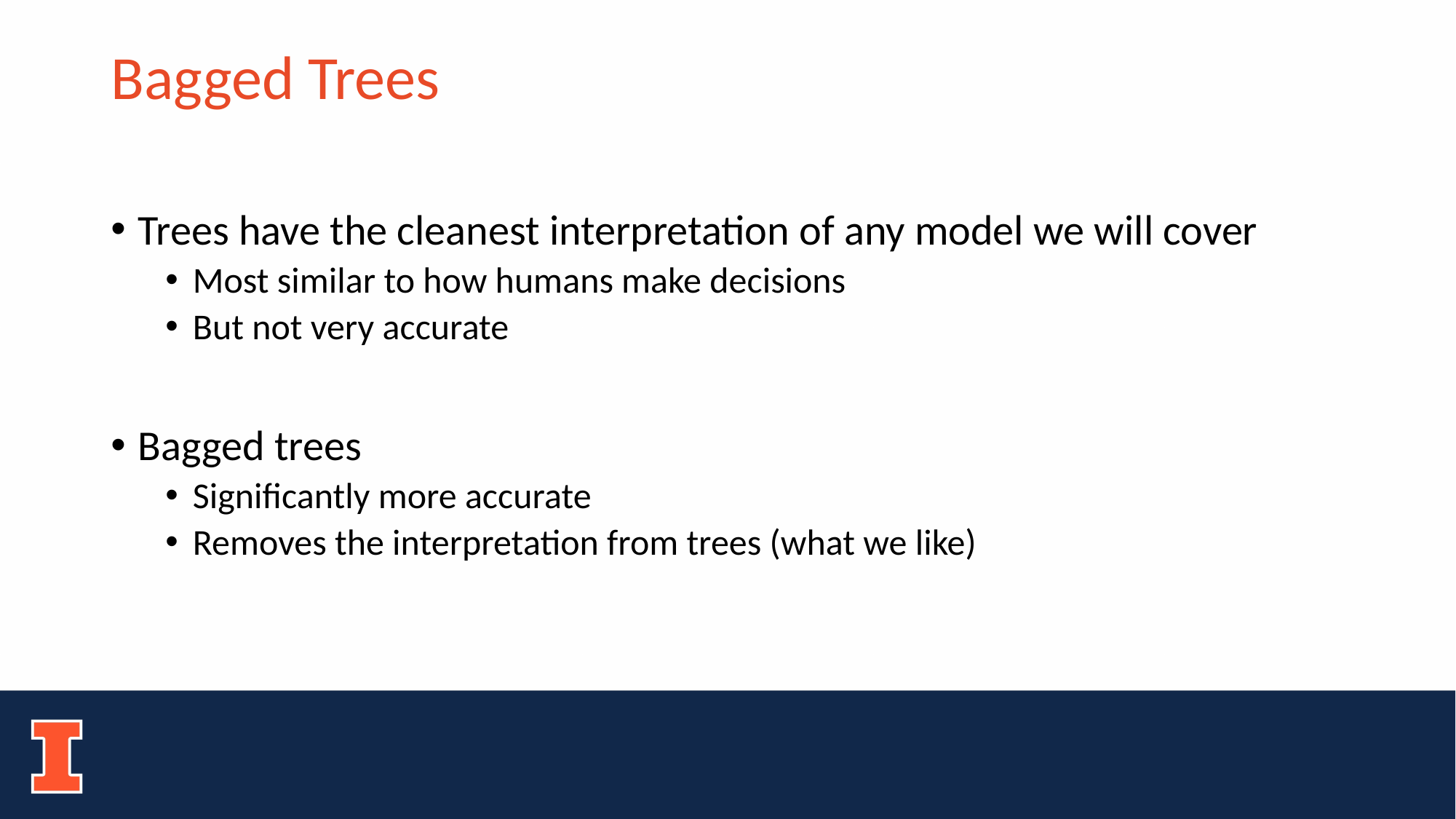

# Bagged Trees

Trees have the cleanest interpretation of any model we will cover
Most similar to how humans make decisions
But not very accurate

Bagged trees
Significantly more accurate
Removes the interpretation from trees (what we like)